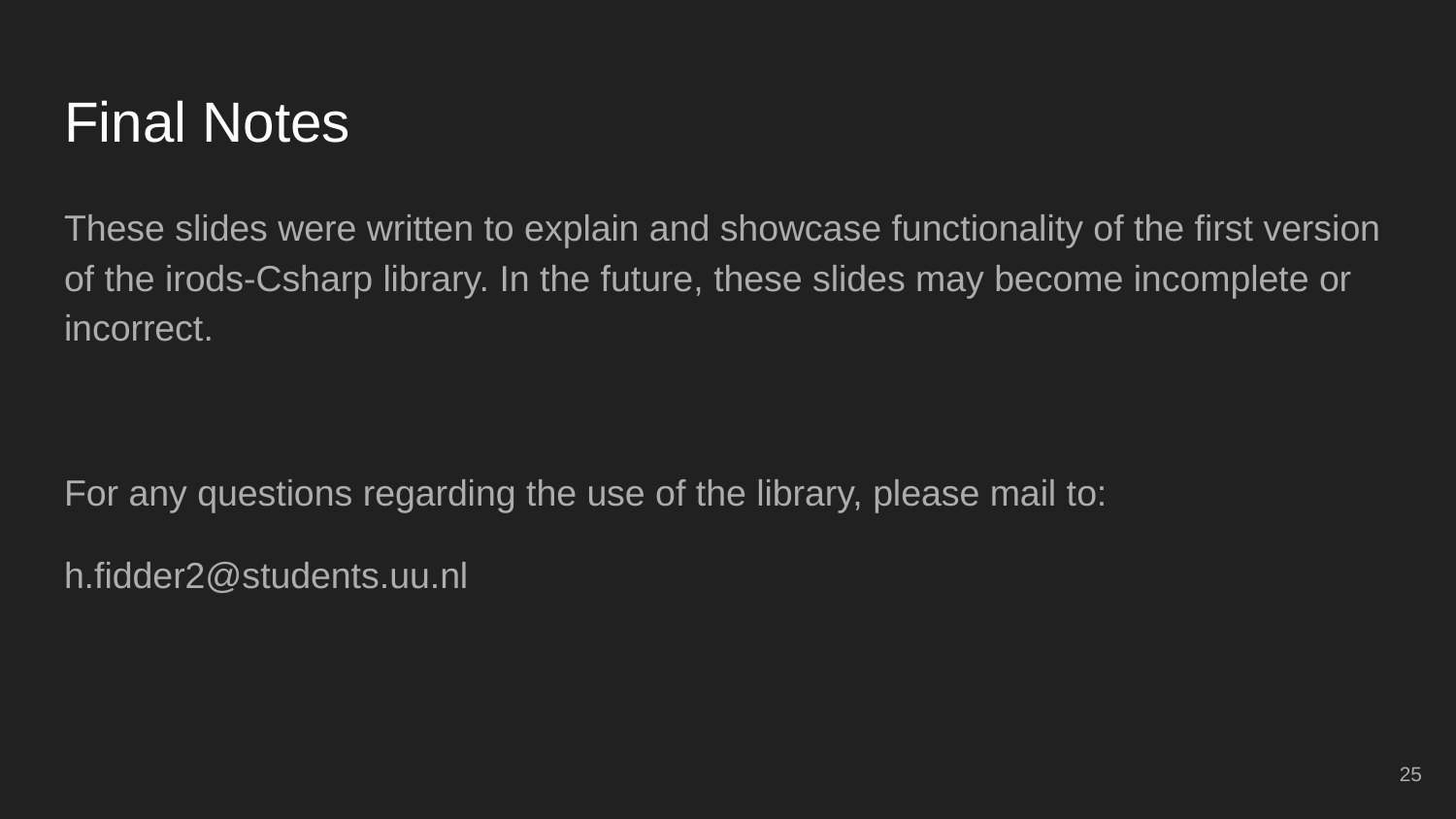

# Final Notes
These slides were written to explain and showcase functionality of the first version of the irods-Csharp library. In the future, these slides may become incomplete or incorrect.

For any questions regarding the use of the library, please mail to:
h.fidder2@students.uu.nl
25